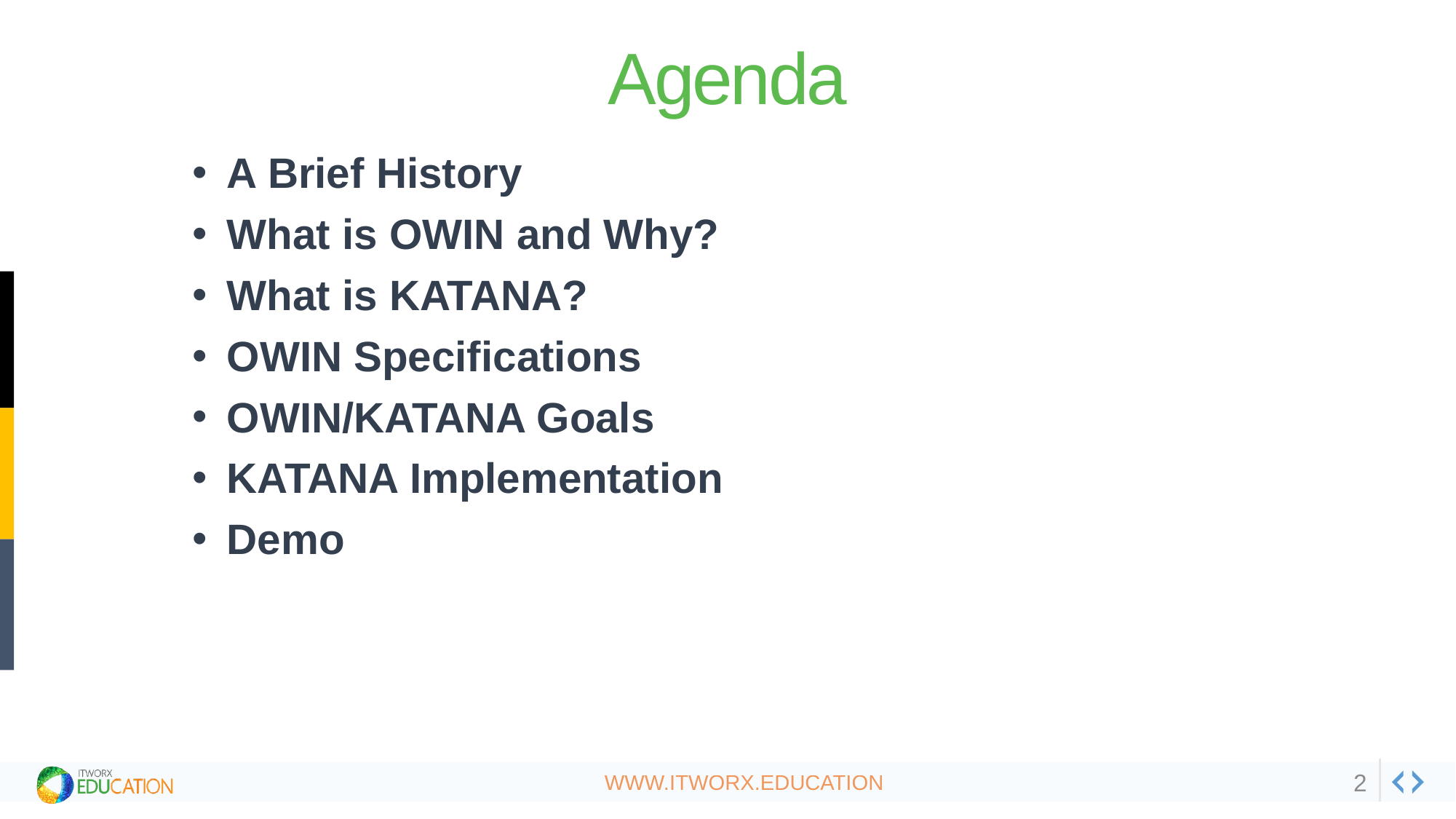

# Agenda
A Brief History
What is OWIN and Why?
What is KATANA?
OWIN Specifications
OWIN/KATANA Goals
KATANA Implementation
Demo
2